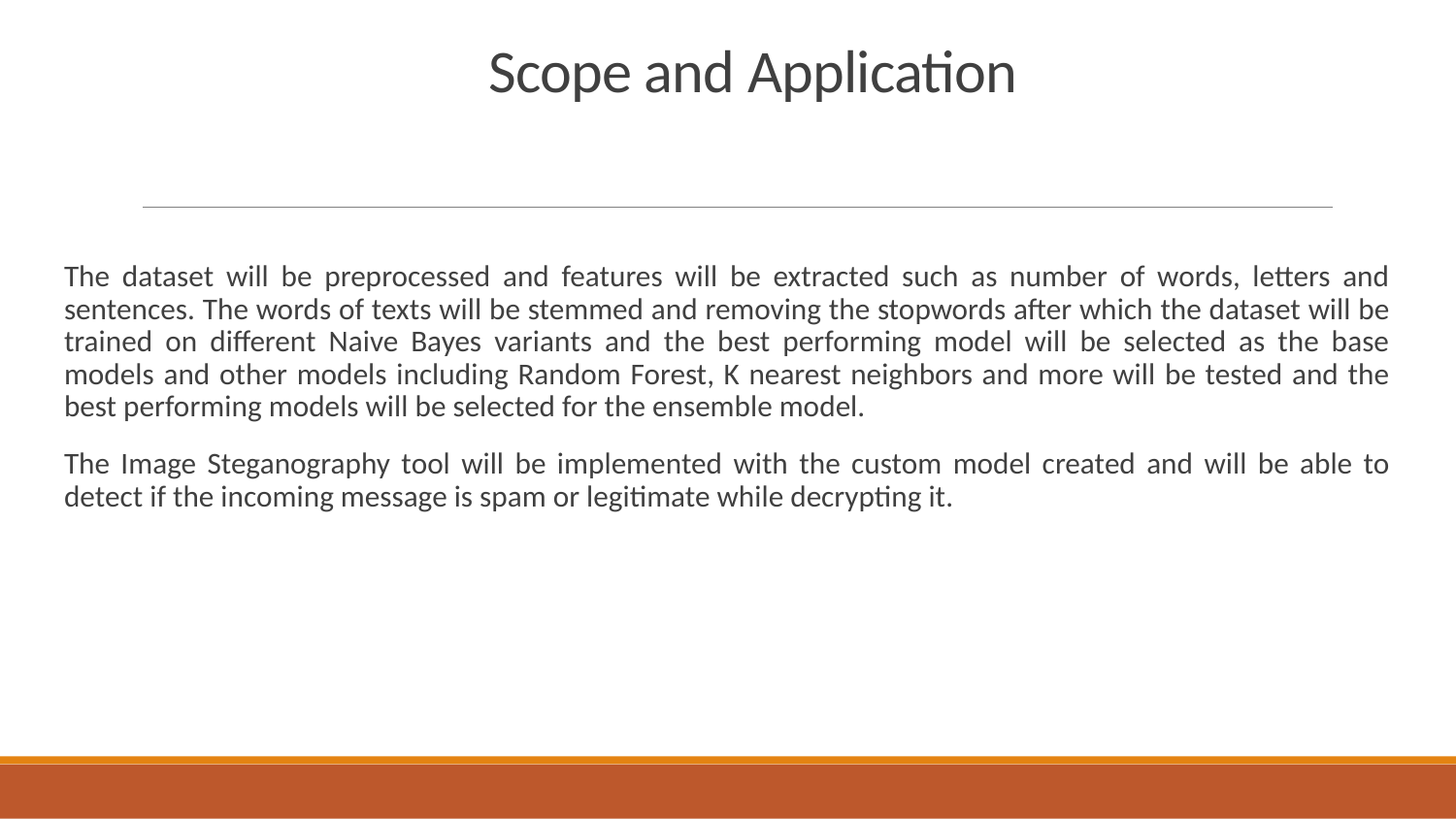

# Scope and Application
The dataset will be preprocessed and features will be extracted such as number of words, letters and sentences. The words of texts will be stemmed and removing the stopwords after which the dataset will be trained on different Naive Bayes variants and the best performing model will be selected as the base models and other models including Random Forest, K nearest neighbors and more will be tested and the best performing models will be selected for the ensemble model.
The Image Steganography tool will be implemented with the custom model created and will be able to detect if the incoming message is spam or legitimate while decrypting it.